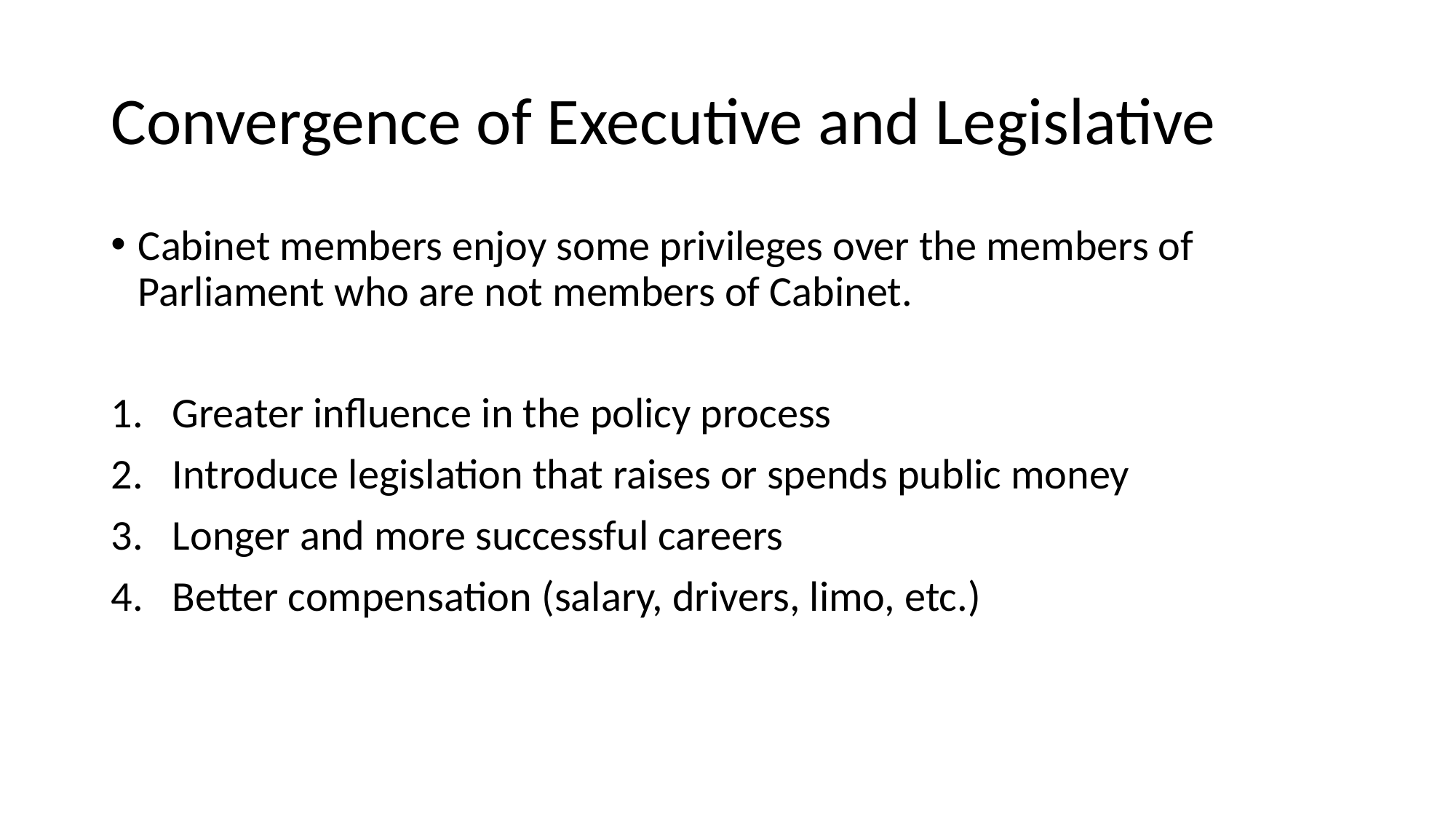

# Convergence of Executive and Legislative
Cabinet members enjoy some privileges over the members of Parliament who are not members of Cabinet.

Greater influence in the policy process
Introduce legislation that raises or spends public money
Longer and more successful careers
Better compensation (salary, drivers, limo, etc.)